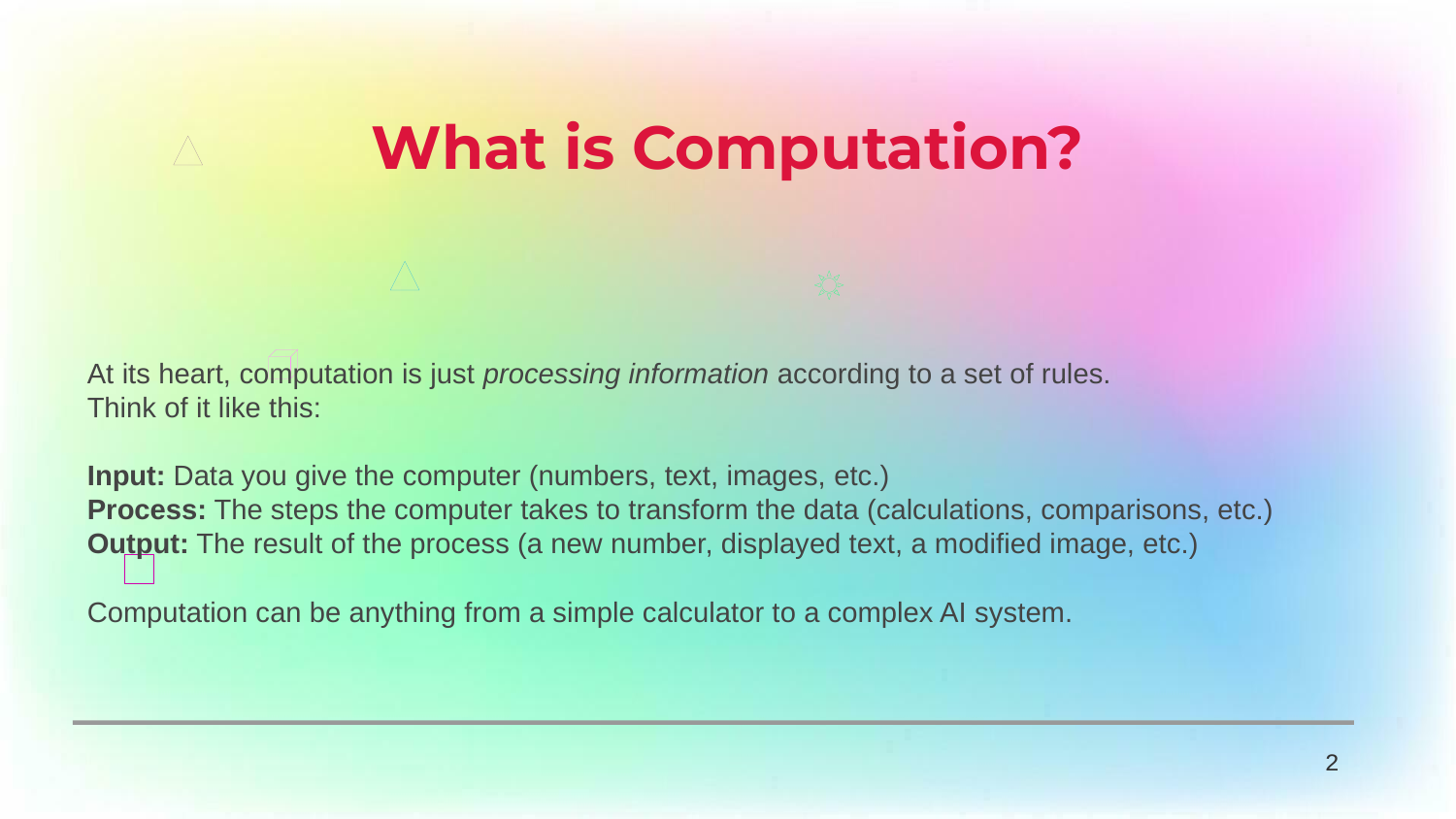

What is Computation?

At its heart, computation is just processing information according to a set of rules.
Think of it like this:

Input: Data you give the computer (numbers, text, images, etc.)
Process: The steps the computer takes to transform the data (calculations, comparisons, etc.)
Output: The result of the process (a new number, displayed text, a modified image, etc.)

Computation can be anything from a simple calculator to a complex AI system.

2